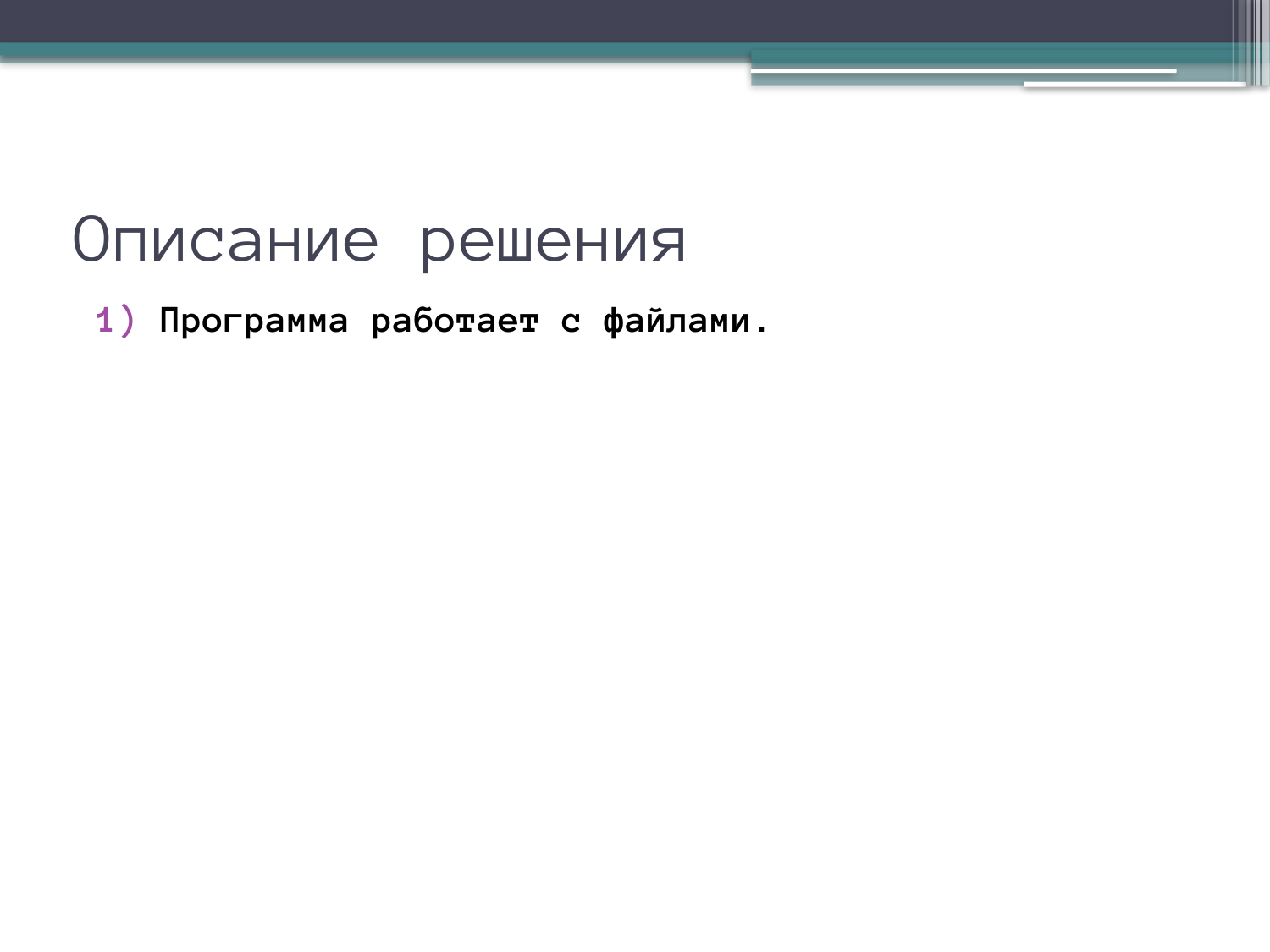

# Описание решения
Программа работает с файлами.